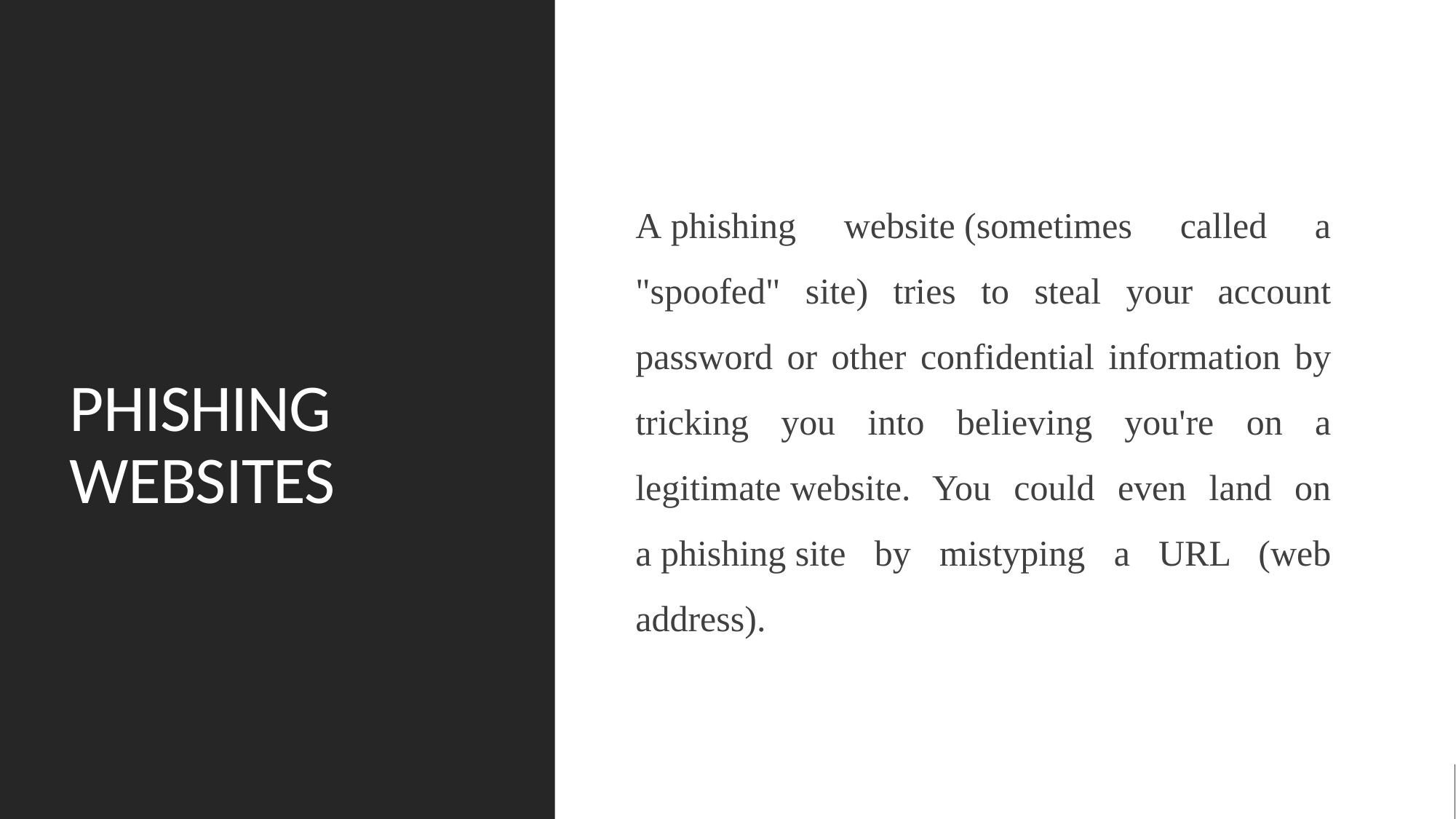

# PHISHING WEBSITES
A phishing website (sometimes called a "spoofed" site) tries to steal your account password or other confidential information by tricking you into believing you're on a legitimate website. You could even land on a phishing site by mistyping a URL (web address).